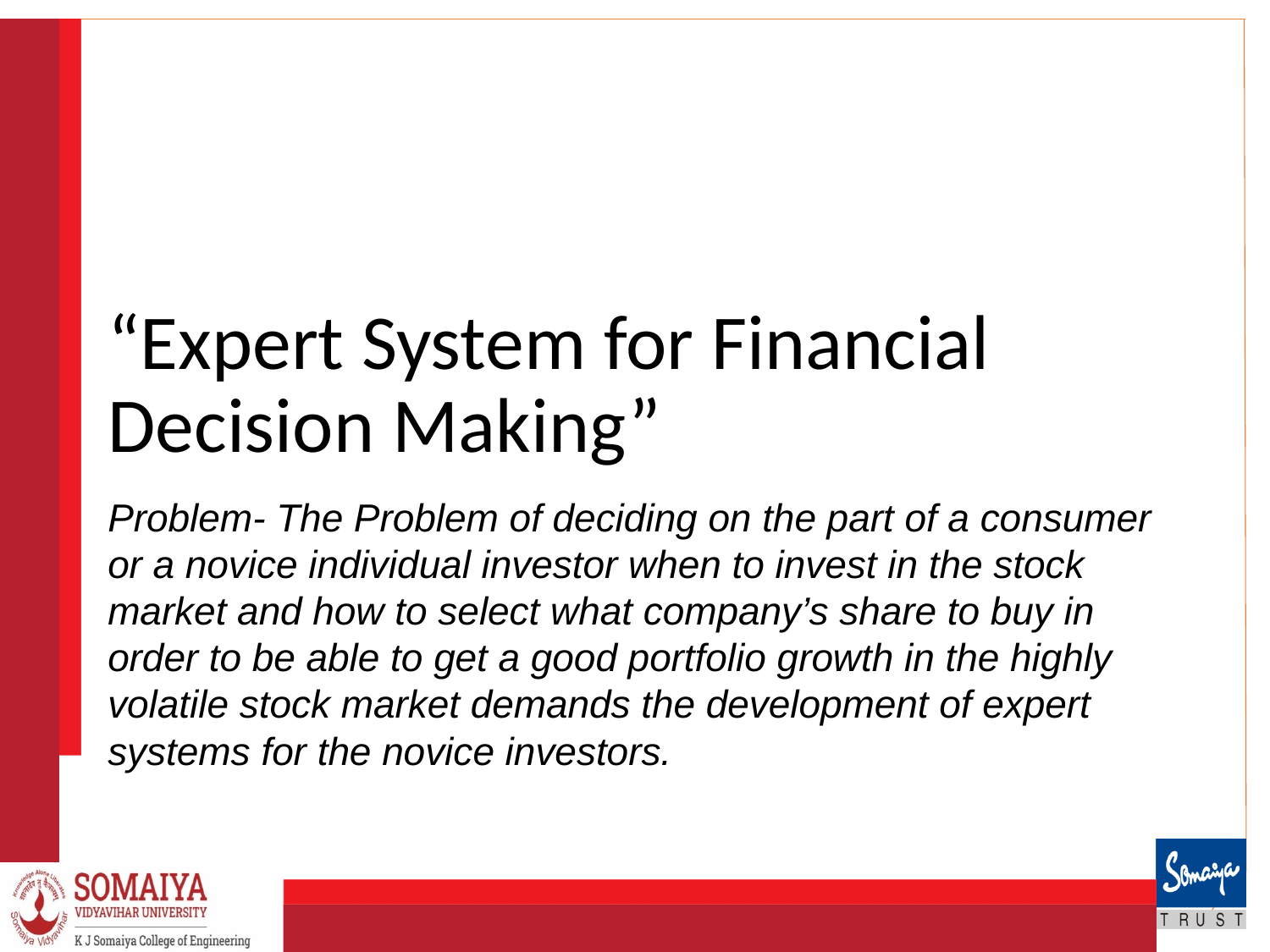

# “Expert System for Financial Decision Making”
Problem- The Problem of deciding on the part of a consumer or a novice individual investor when to invest in the stock market and how to select what company’s share to buy in order to be able to get a good portfolio growth in the highly volatile stock market demands the development of expert systems for the novice investors.